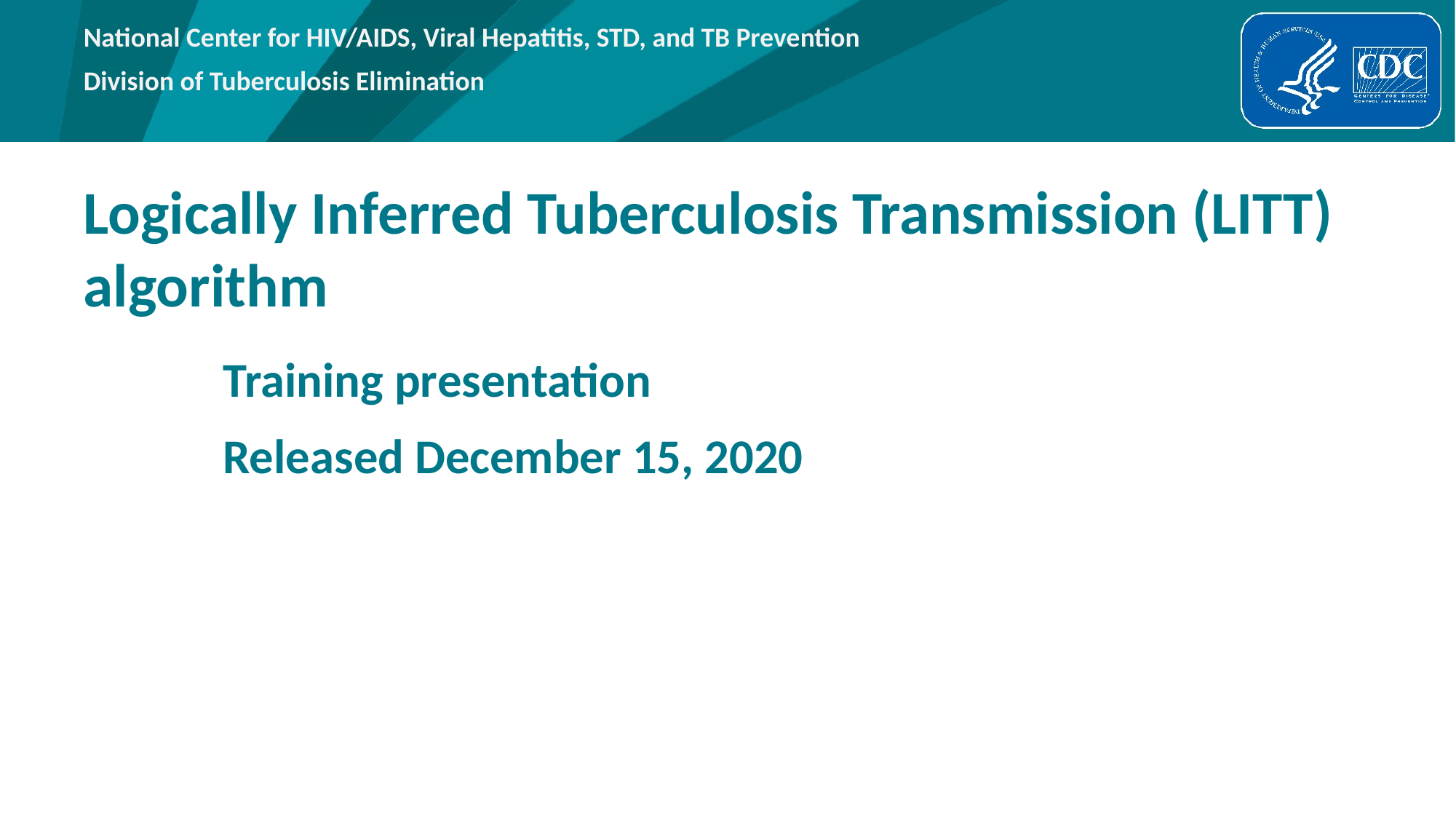

Division of Tuberculosis Elimination
# Logically Inferred Tuberculosis Transmission (LITT) algorithm
Training presentation

Released December 15, 2020